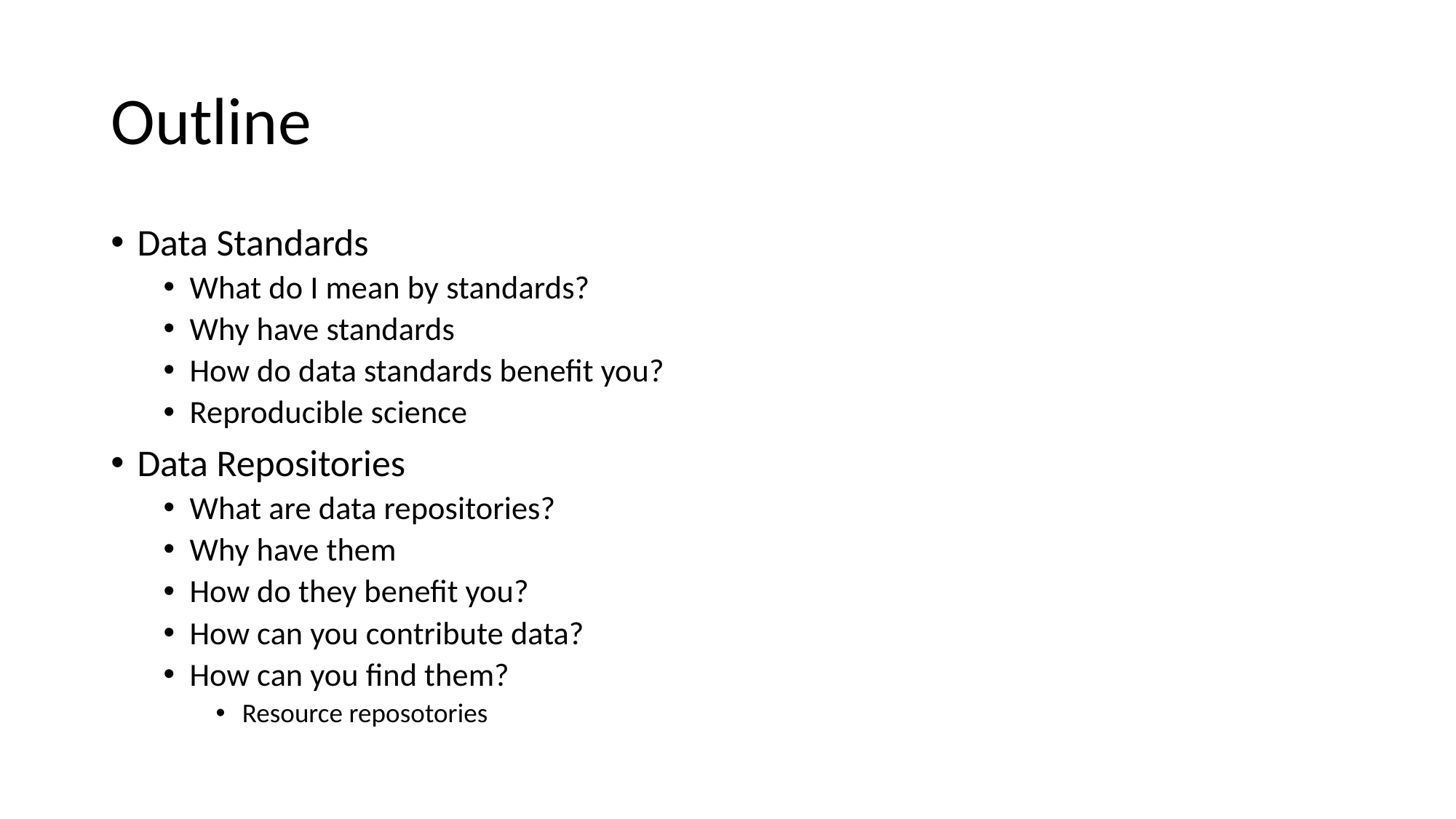

# Outline
Data Standards
What do I mean by standards?
Why have standards
How do data standards benefit you?
Reproducible science
Data Repositories
What are data repositories?
Why have them
How do they benefit you?
How can you contribute data?
How can you find them?
Resource reposotories